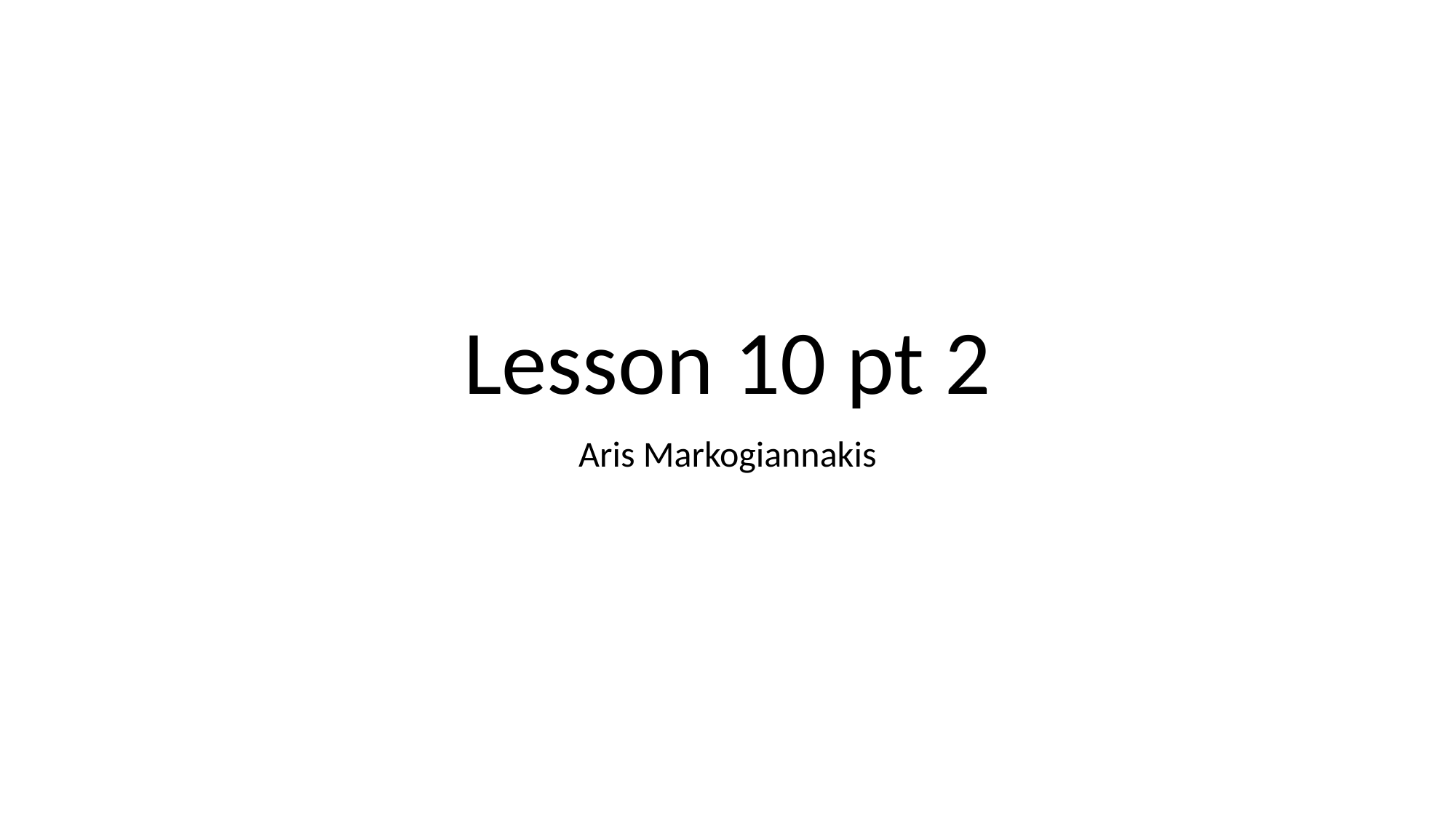

# Lesson 10 pt 2
Aris Markogiannakis